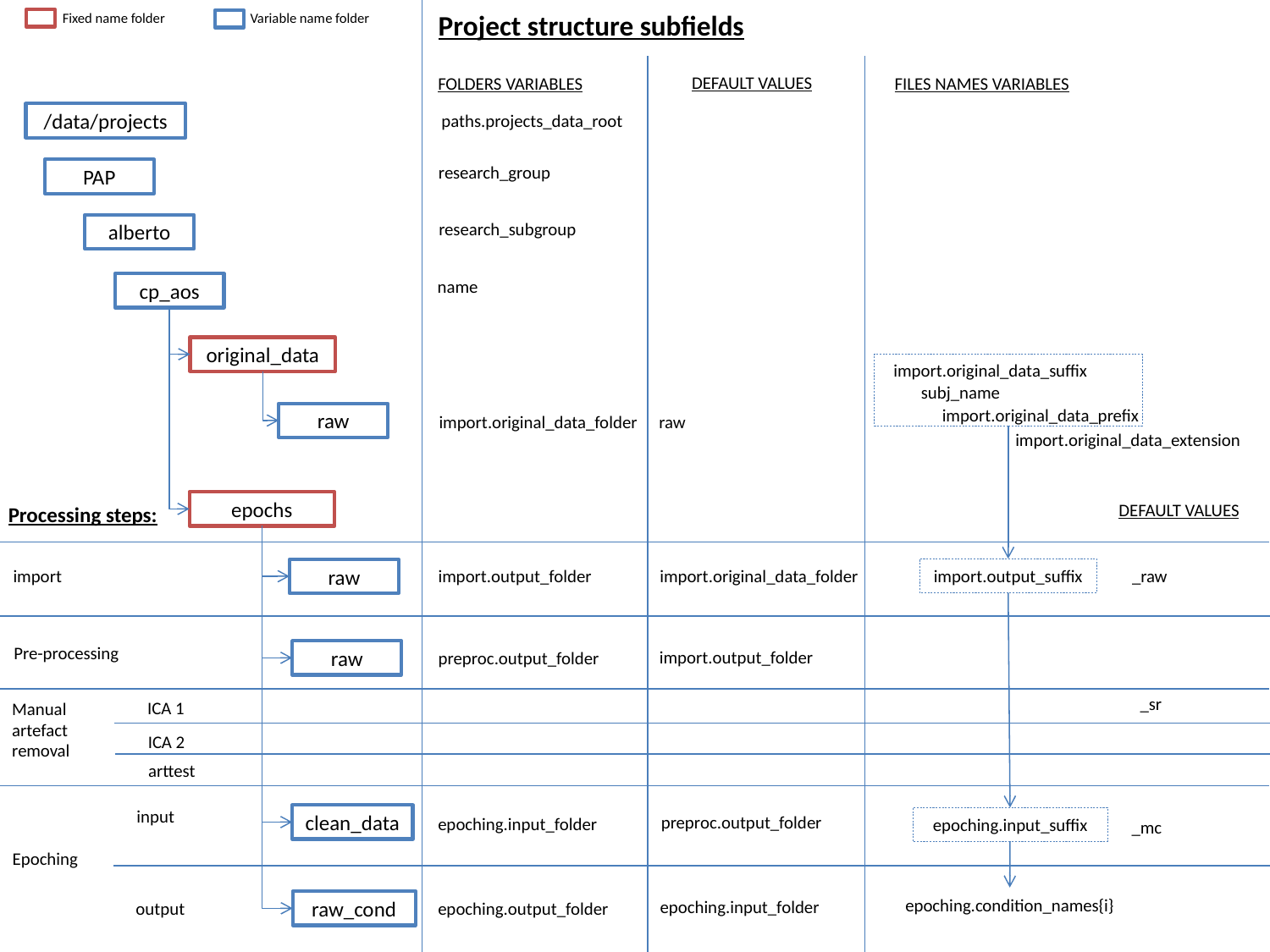

Project structure subfields
Fixed name folder
Variable name folder

DEFAULT VALUES
FOLDERS VARIABLES
FILES NAMES VARIABLES
paths.projects_data_root
/data/projects
research_group
PAP
research_subgroup
alberto
name
cp_aos
original_data
import.original_data_suffix

subj_name
import.original_data_prefix
raw
import.original_data_folder
raw
import.original_data_extension
epochs
DEFAULT VALUES
Processing steps:
import.output_suffix
_raw
import.original_data_folder
import
import.output_folder
raw
Pre-processing
import.output_folder
preproc.output_folder
raw
_sr
ICA 1
Manual
artefact
removal
ICA 2
arttest
input
clean_data
preproc.output_folder
epoching.input_folder
epoching.input_suffix
_mc
Epoching
epoching.condition_names{i}
epoching.input_folder
epoching.output_folder
raw_cond
output